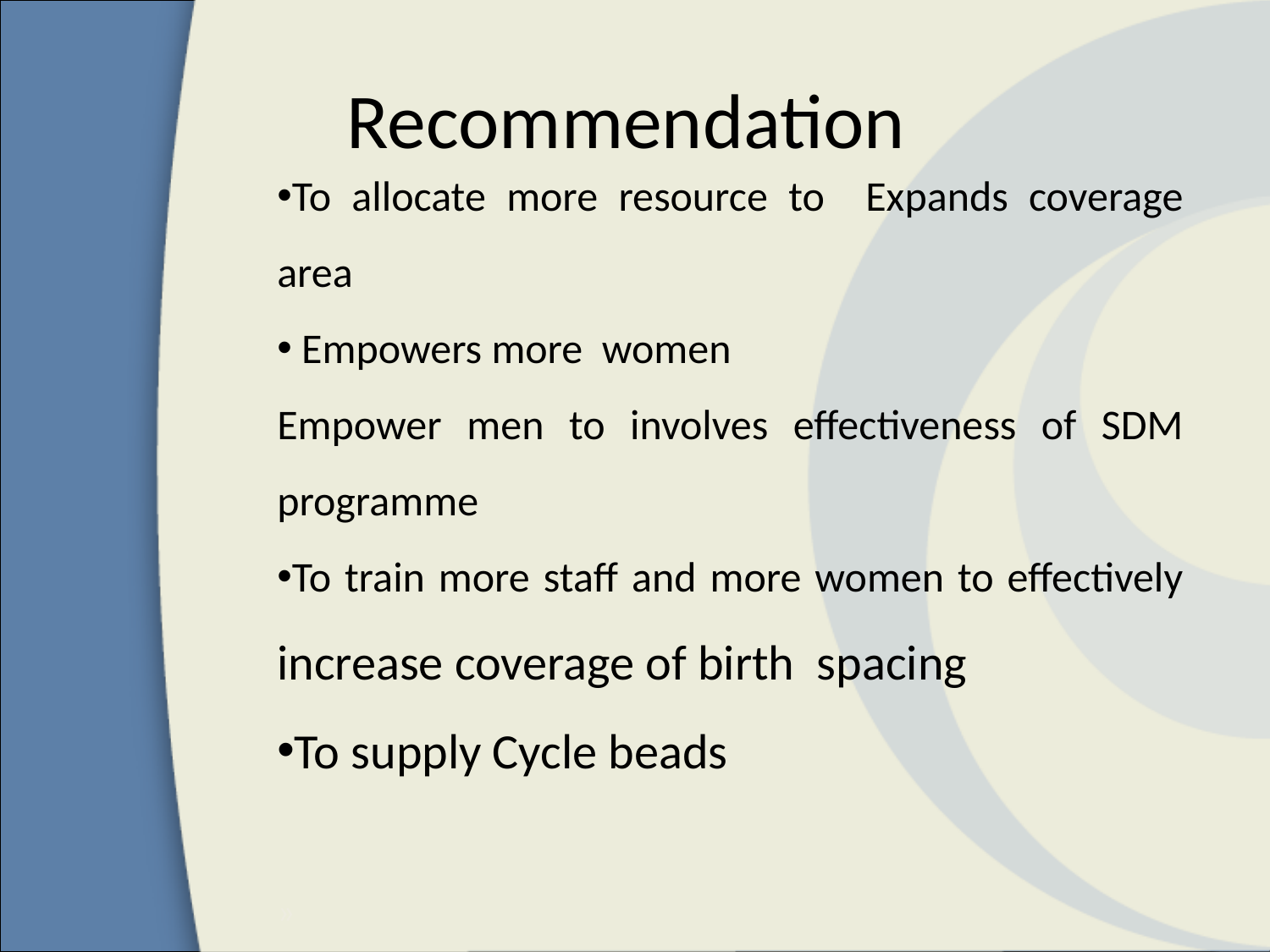

# Recommendation
To allocate more resource to  Expands coverage area
 Empowers more  women
Empower men to involves effectiveness of SDM programme
To train more staff and more women to effectively increase coverage of birth  spacing
To supply Cycle beads

»